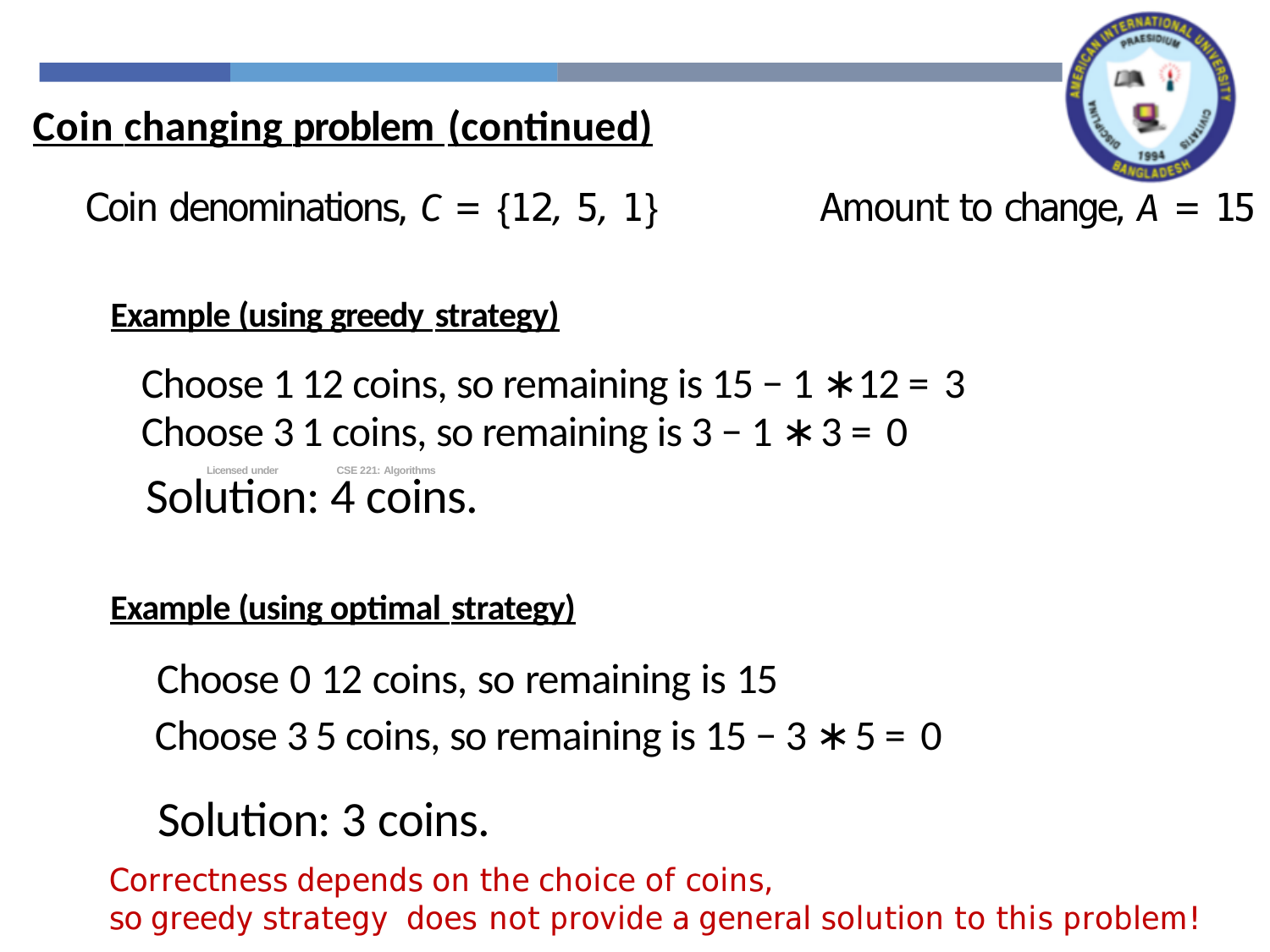

Coin changing problem (continued)
Coin denominations, C = {12, 5, 1}	Amount to change, A = 15
Example (using greedy strategy)

Choose 1 12 coins, so remaining is 15 − 1 ∗12 = 3
Choose 3 1 coins, so remaining is 3 − 1 ∗ 3 = 0
Licensed under
CSE 221: Algorithms
Solution: 4 coins.
Example (using optimal strategy)

Choose 0 12 coins, so remaining is 15
Choose 3 5 coins, so remaining is 15 − 3 ∗ 5 = 0
Solution: 3 coins.
Correctness depends on the choice of coins,
so greedy strategy  does not provide a general solution to this problem!

35 / 38